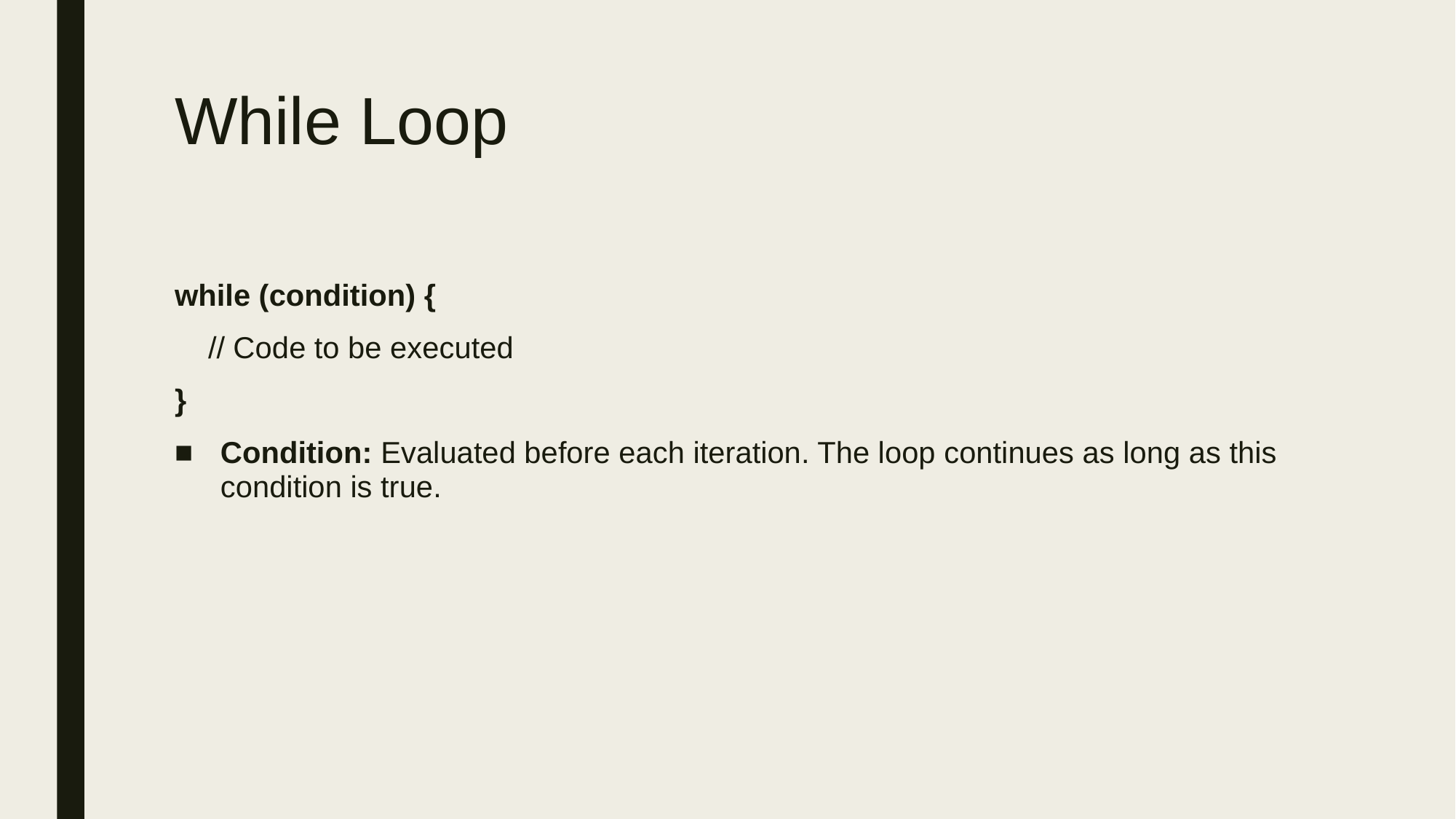

# While Loop
while (condition) {
    // Code to be executed
}
Condition: Evaluated before each iteration. The loop continues as long as this condition is true.